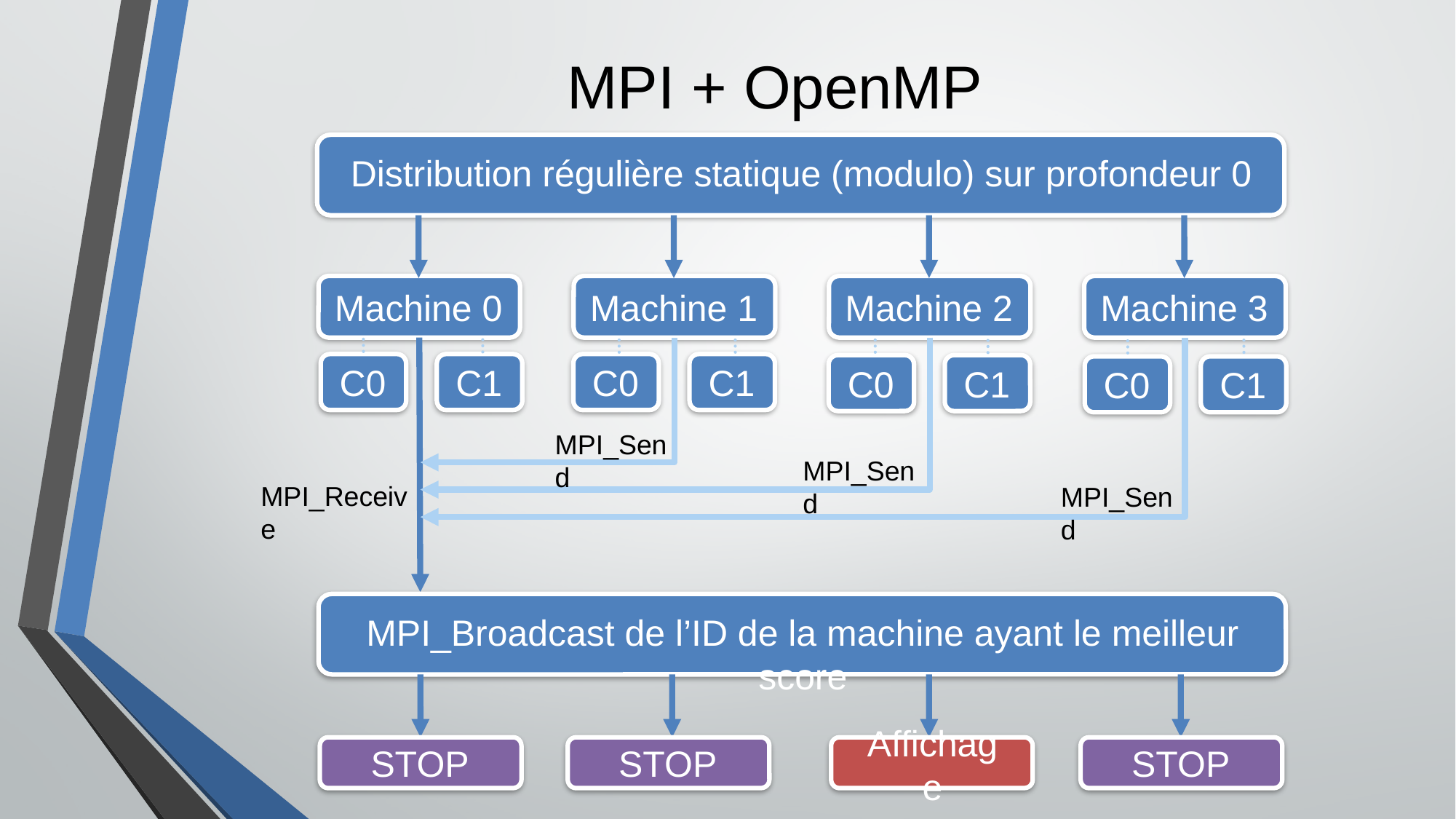

MPI + OpenMP

Distribution régulière statique (modulo) sur profondeur 0

Machine 0
Machine 1
Machine 2
Machine 3

C0
C1
C0
C1

C0
C1

C0
C1
MPI_Send
MPI_Send
MPI_Receive
MPI_Send

MPI_Broadcast de l’ID de la machine ayant le meilleur score

Affichage
STOP
STOP
STOP